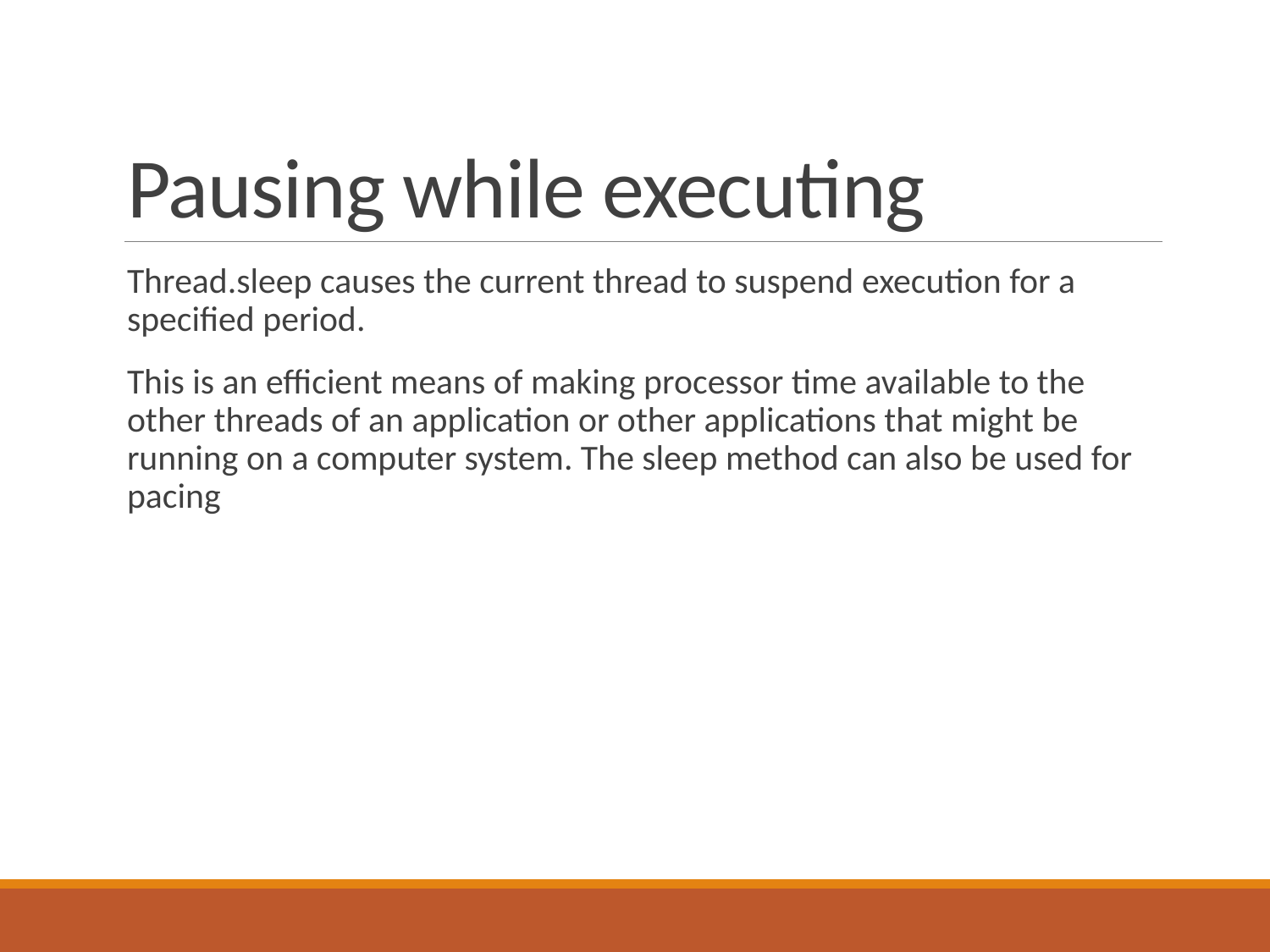

# Pausing while executing
Thread.sleep causes the current thread to suspend execution for a specified period.
This is an efficient means of making processor time available to the other threads of an application or other applications that might be running on a computer system. The sleep method can also be used for pacing